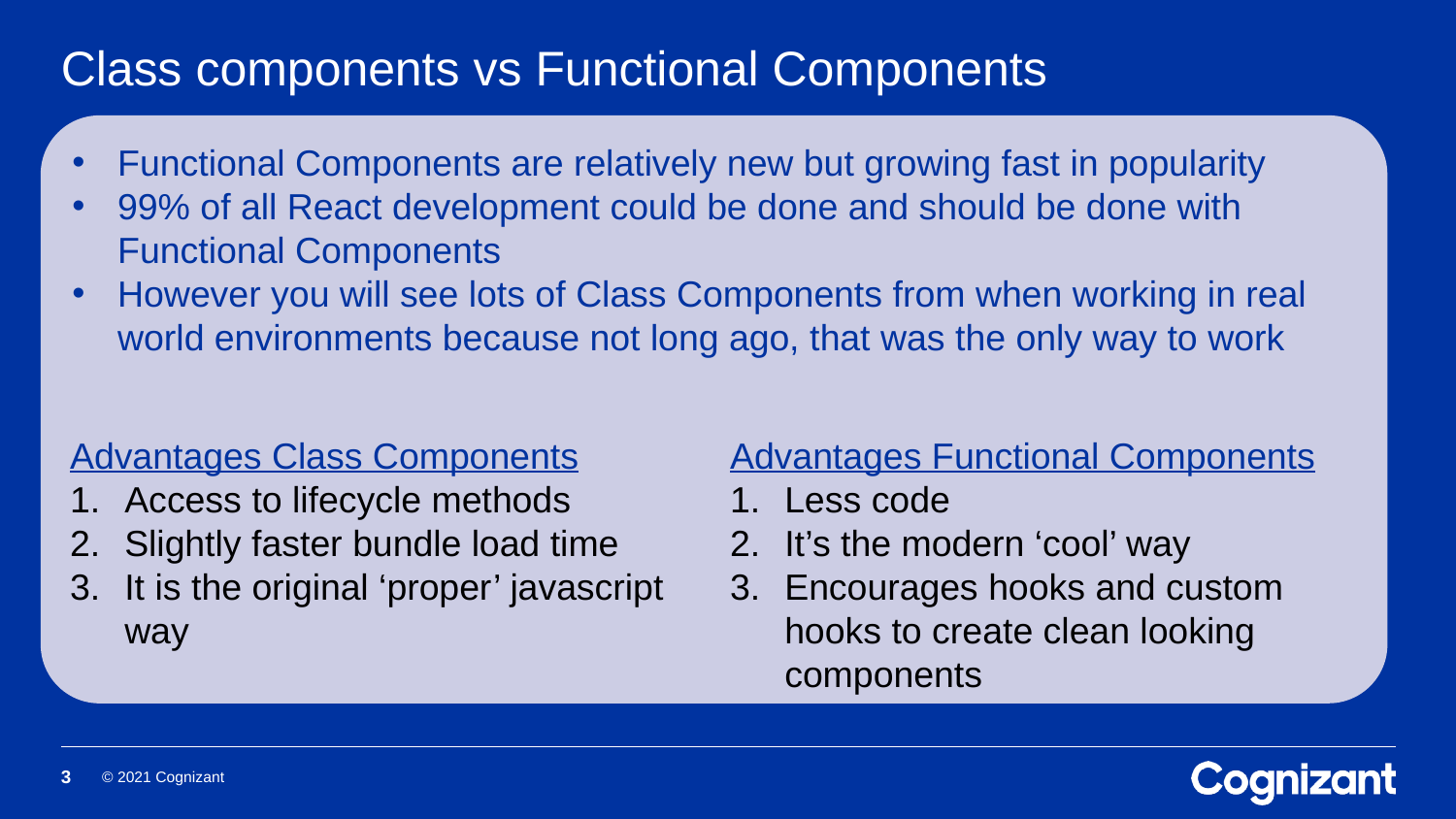

# Class components vs Functional Components
Functional Components are relatively new but growing fast in popularity
99% of all React development could be done and should be done with Functional Components
However you will see lots of Class Components from when working in real world environments because not long ago, that was the only way to work

1 – Code challenge introduction

	Buddy has to present the code challenge.
1 session of 30 minutes
Fernando Ramos

Alberto Martín
Francisco Azcarate

John Paul Moran
Buddies for next groups:
Buddies for the first groups:
Advantages Class Components
Access to lifecycle methods
Slightly faster bundle load time
It is the original ‘proper’ javascript way

Advantages Functional Components
Less code
It’s the modern ‘cool’ way
Encourages hooks and custom hooks to create clean looking components

3
© 2021 Cognizant